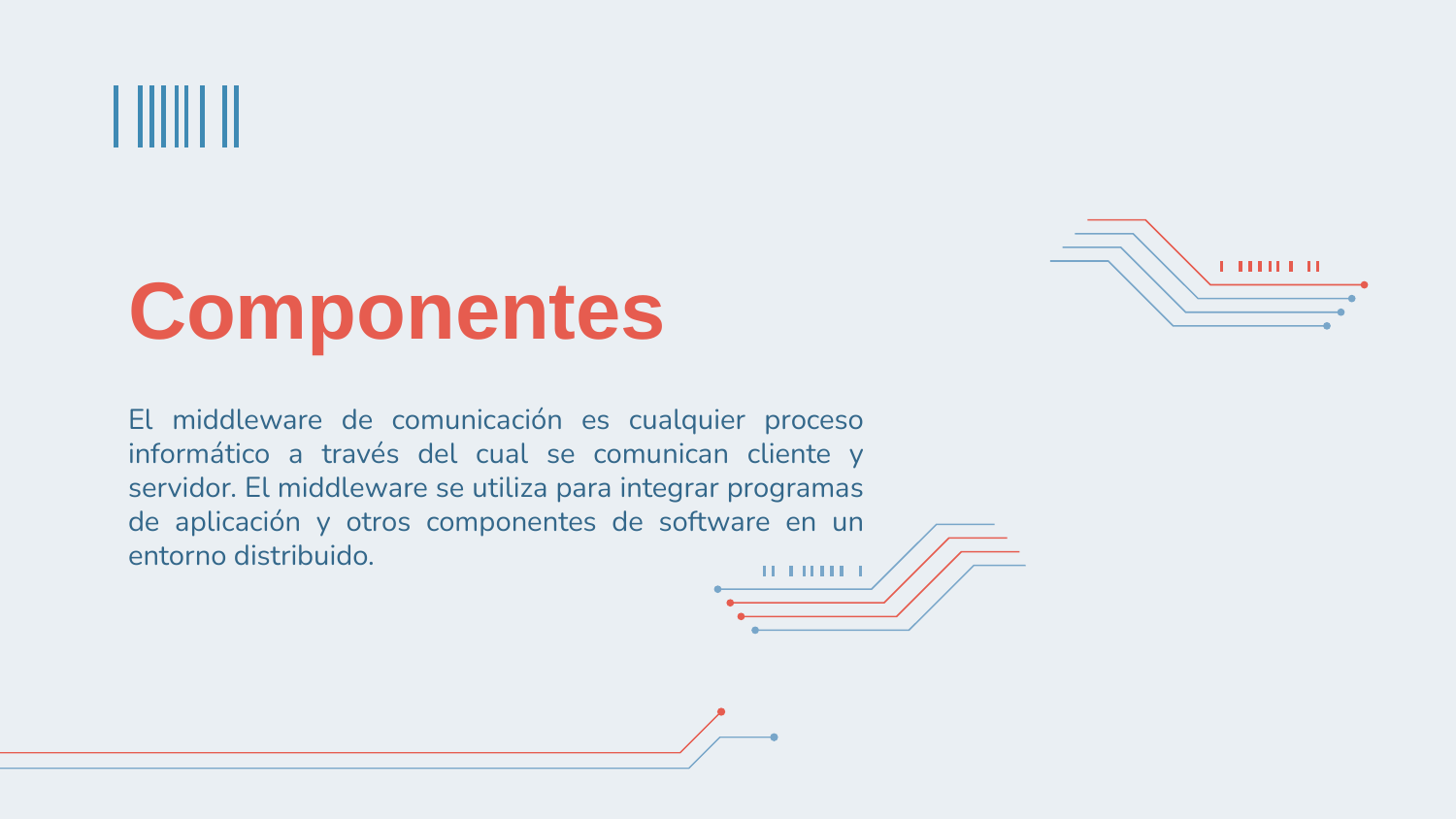

# Componentes
El middleware de comunicación es cualquier proceso informático a través del cual se comunican cliente y servidor. El middleware se utiliza para integrar programas de aplicación y otros componentes de software en un entorno distribuido.